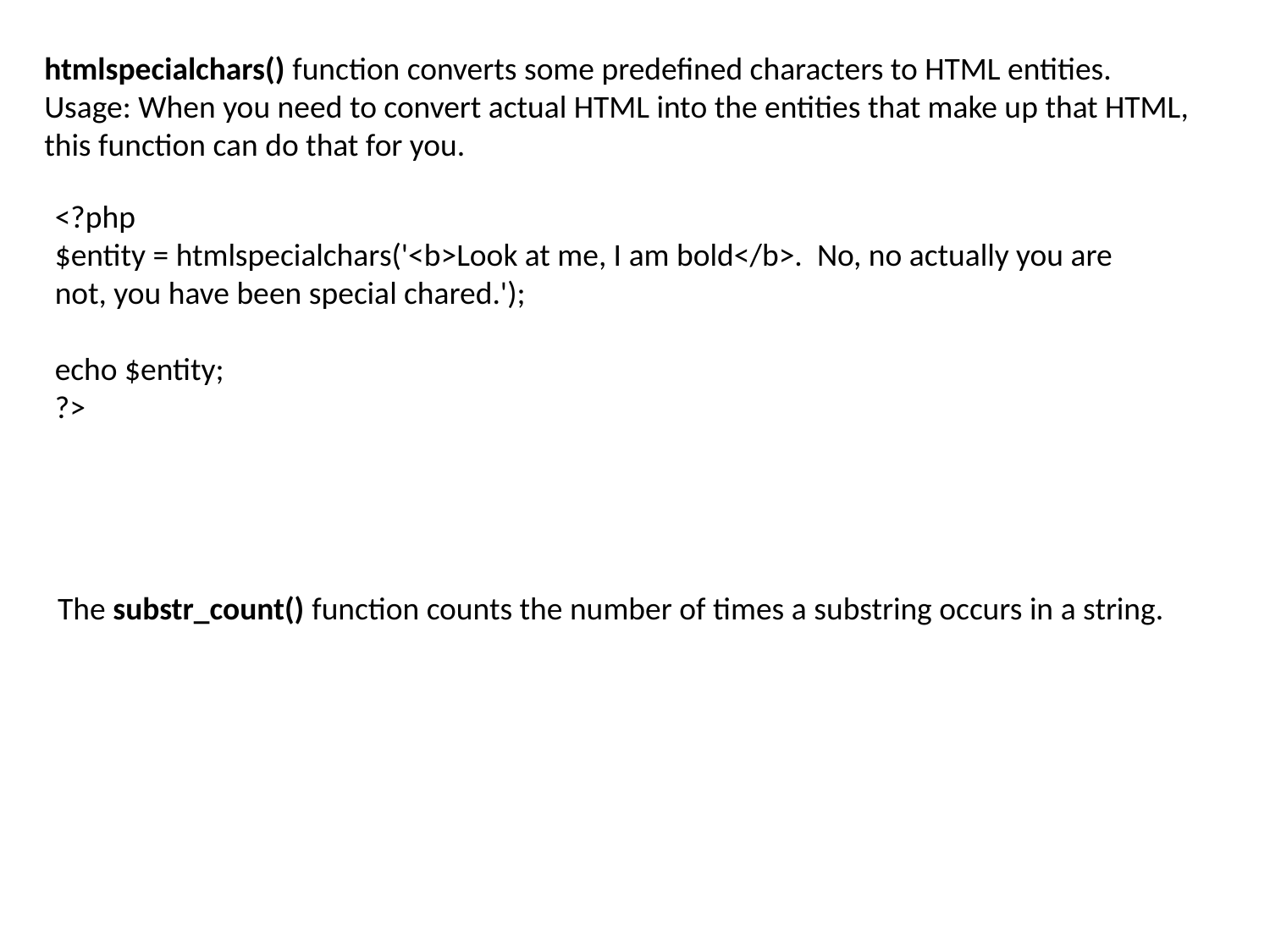

htmlspecialchars() function converts some predefined characters to HTML entities.
Usage: When you need to convert actual HTML into the entities that make up that HTML, this function can do that for you.
<?php
$entity = htmlspecialchars('<b>Look at me, I am bold</b>.  No, no actually you are not, you have been special chared.');

echo $entity;
?>
The substr_count() function counts the number of times a substring occurs in a string.